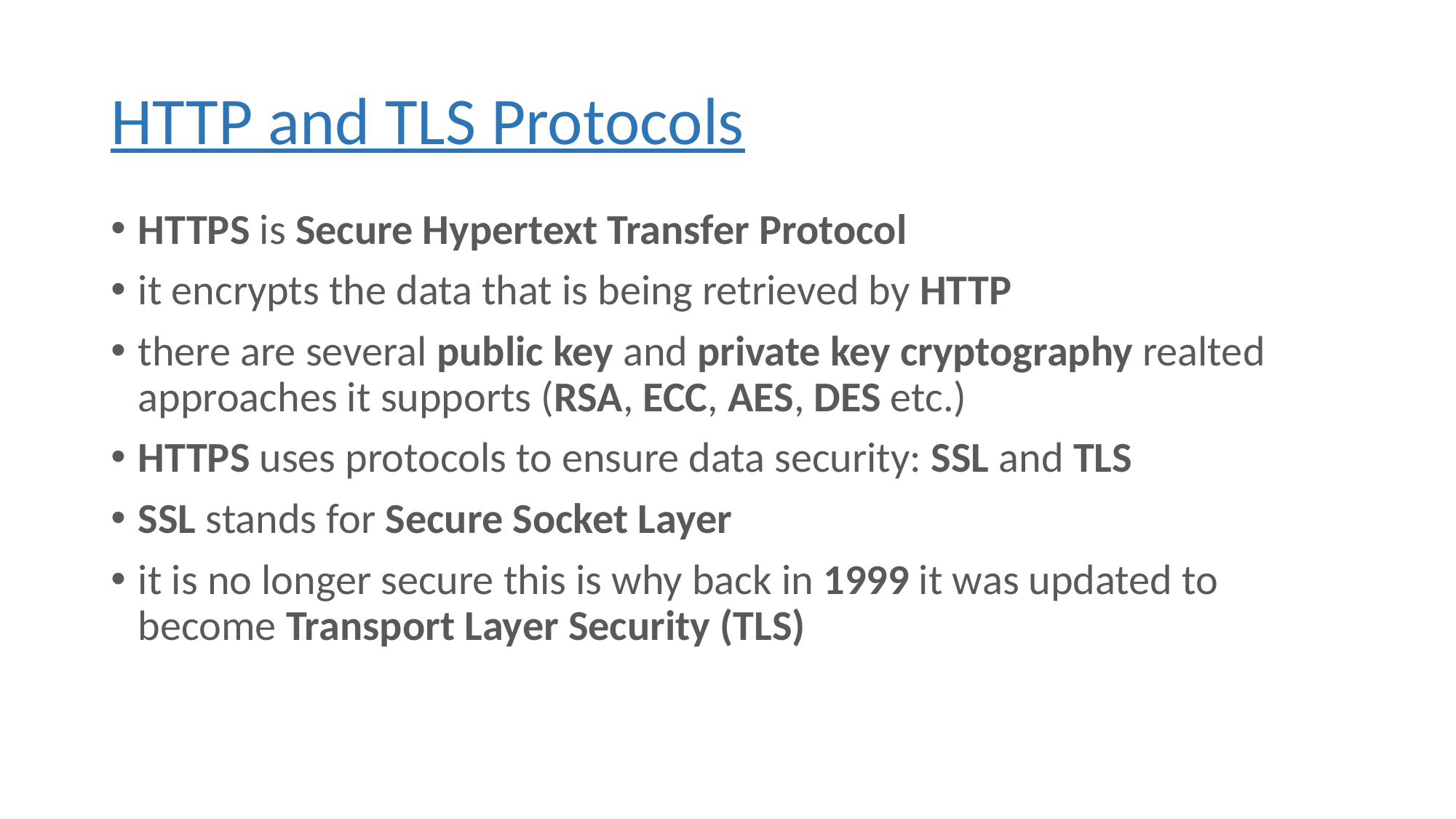

# HTTP and TLS Protocols
HTTPS is Secure Hypertext Transfer Protocol
it encrypts the data that is being retrieved by HTTP
there are several public key and private key cryptography realted approaches it supports (RSA, ECC, AES, DES etc.)
HTTPS uses protocols to ensure data security: SSL and TLS
SSL stands for Secure Socket Layer
it is no longer secure this is why back in 1999 it was updated to become Transport Layer Security (TLS)